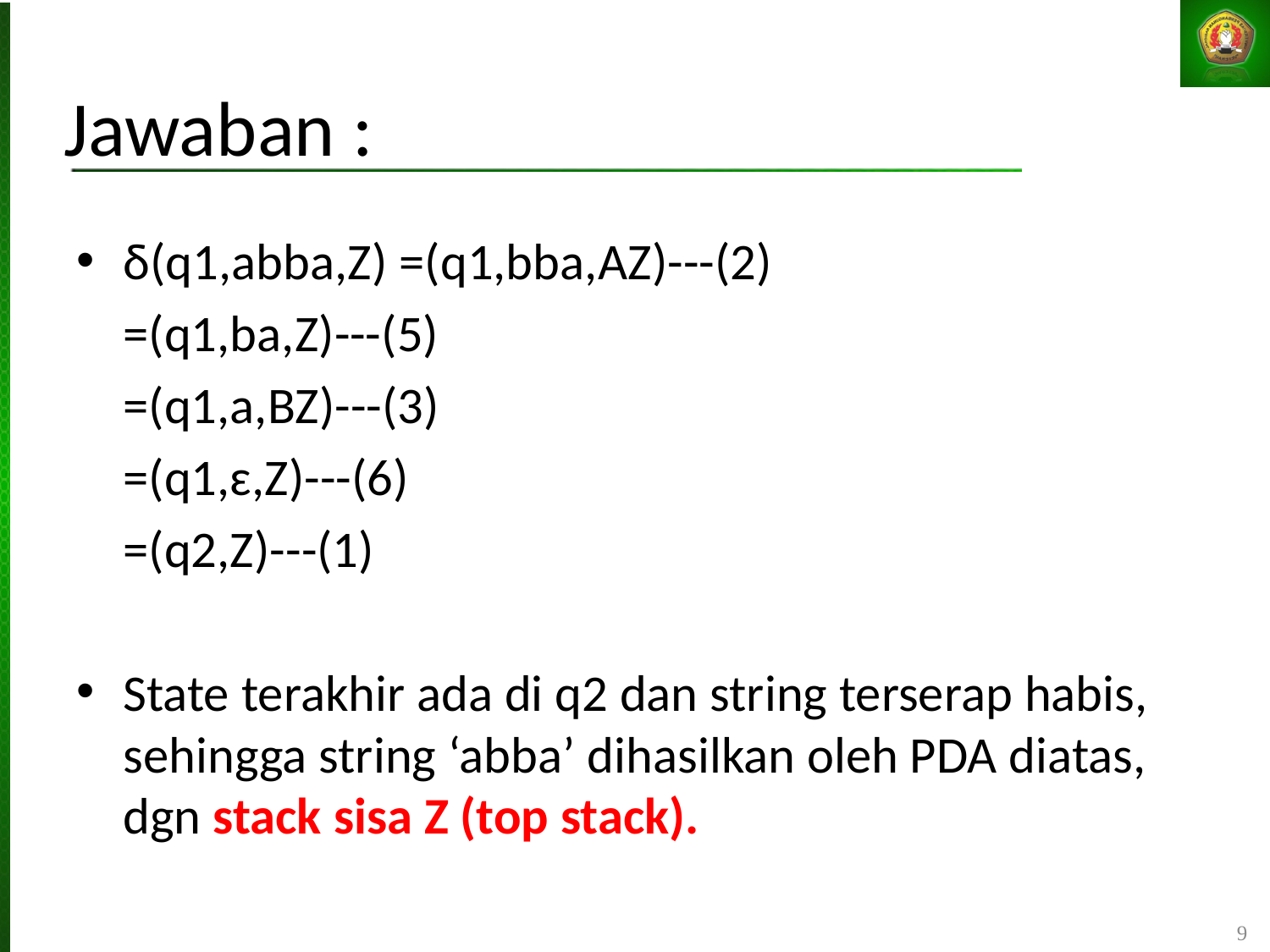

Jawaban :
δ(q1,abba,Z) =(q1,bba,AZ)---(2)
				=(q1,ba,Z)---(5)
				=(q1,a,BZ)---(3)
				=(q1,ɛ,Z)---(6)
				=(q2,Z)---(1)

State terakhir ada di q2 dan string terserap habis, sehingga string ‘abba’ dihasilkan oleh PDA diatas, dgn stack sisa Z (top stack).

9